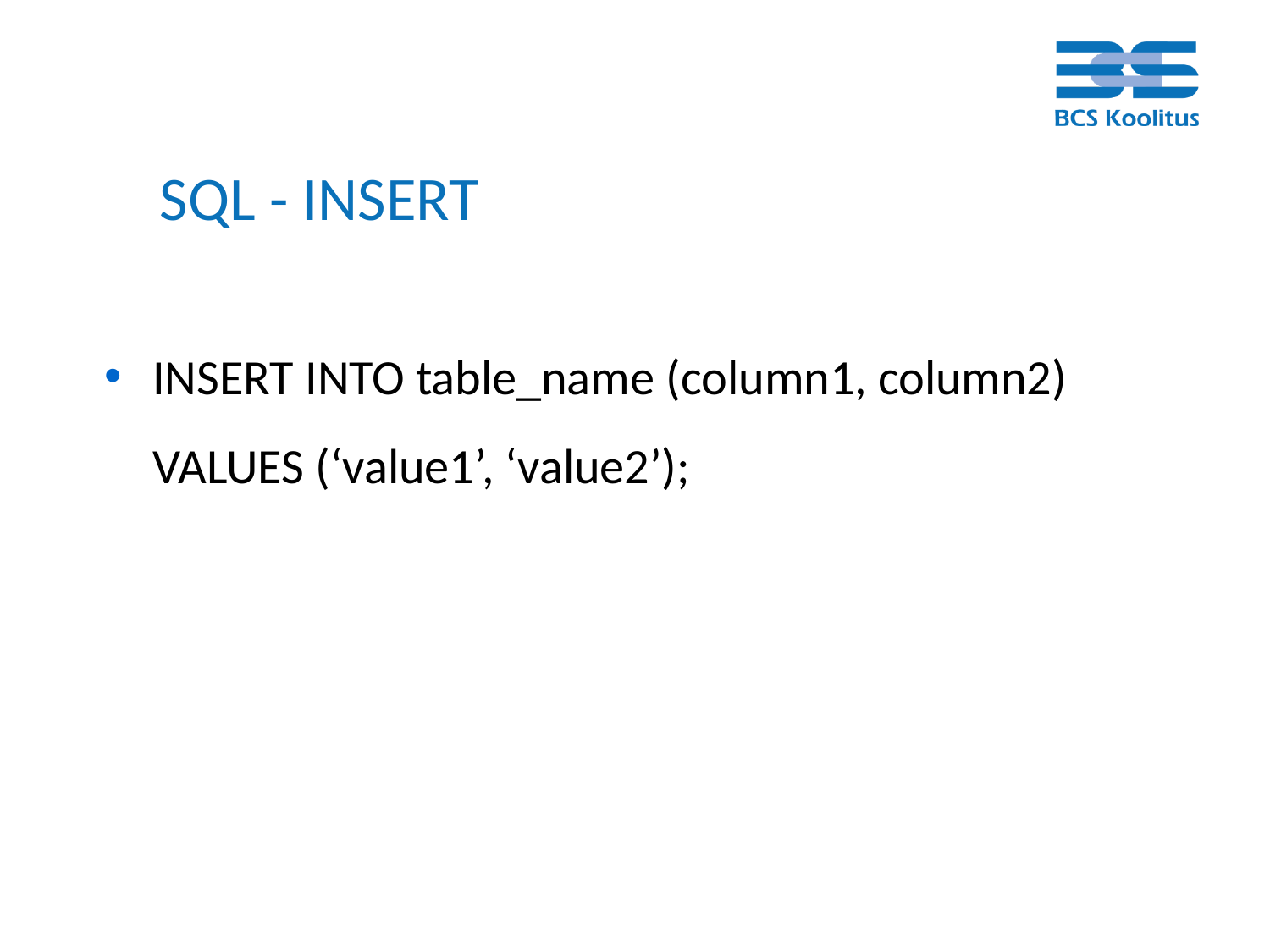

# SQL - INSERT
INSERT INTO table_name (column1, column2) VALUES (‘value1’, ‘value2’);